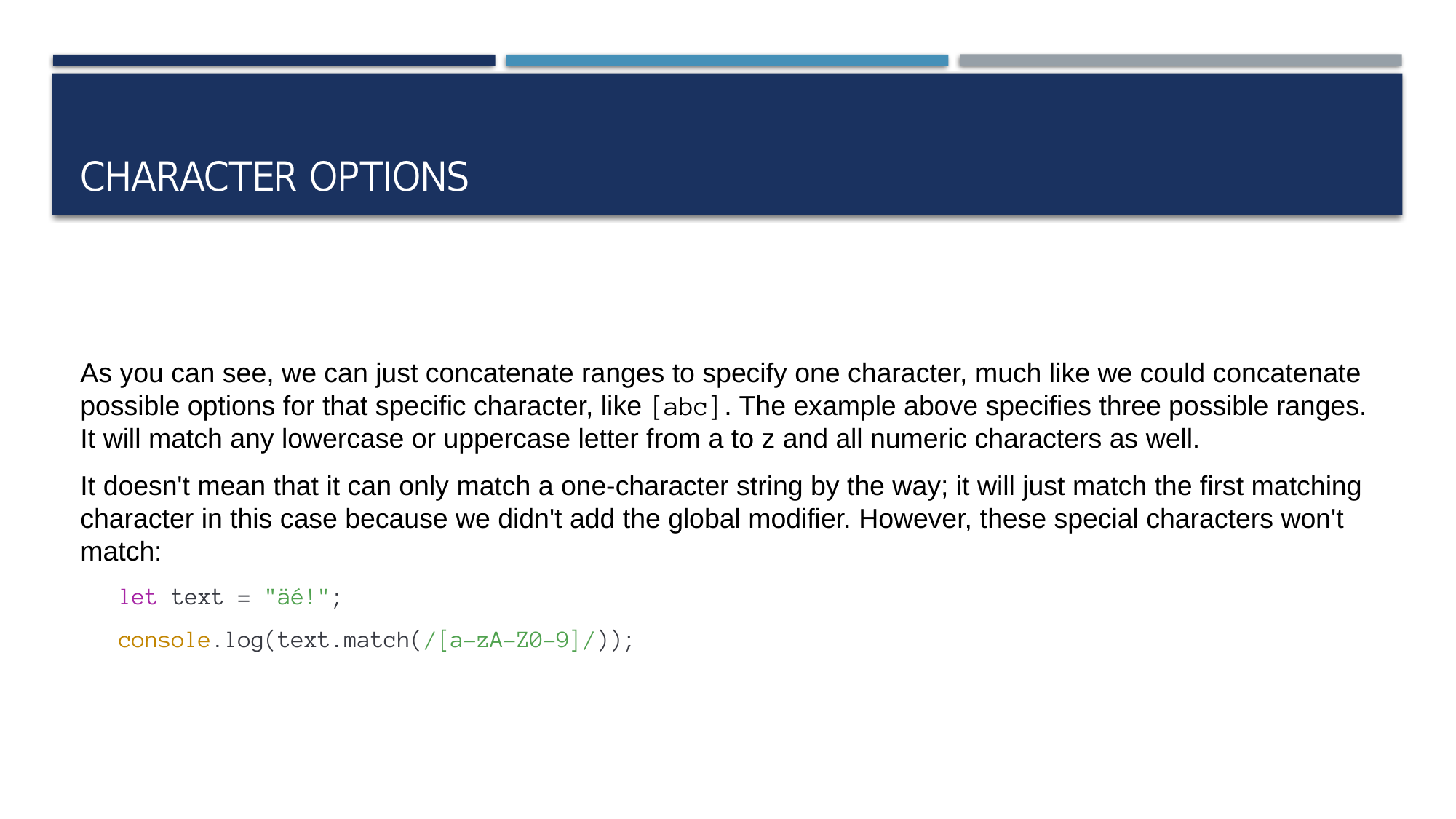

# Character options
As you can see, we can just concatenate ranges to specify one character, much like we could concatenate possible options for that specific character, like [abc]. The example above specifies three possible ranges. It will match any lowercase or uppercase letter from a to z and all numeric characters as well.
It doesn't mean that it can only match a one-character string by the way; it will just match the first matching character in this case because we didn't add the global modifier. However, these special characters won't match:
let text = "äé!";
console.log(text.match(/[a-zA-Z0-9]/));